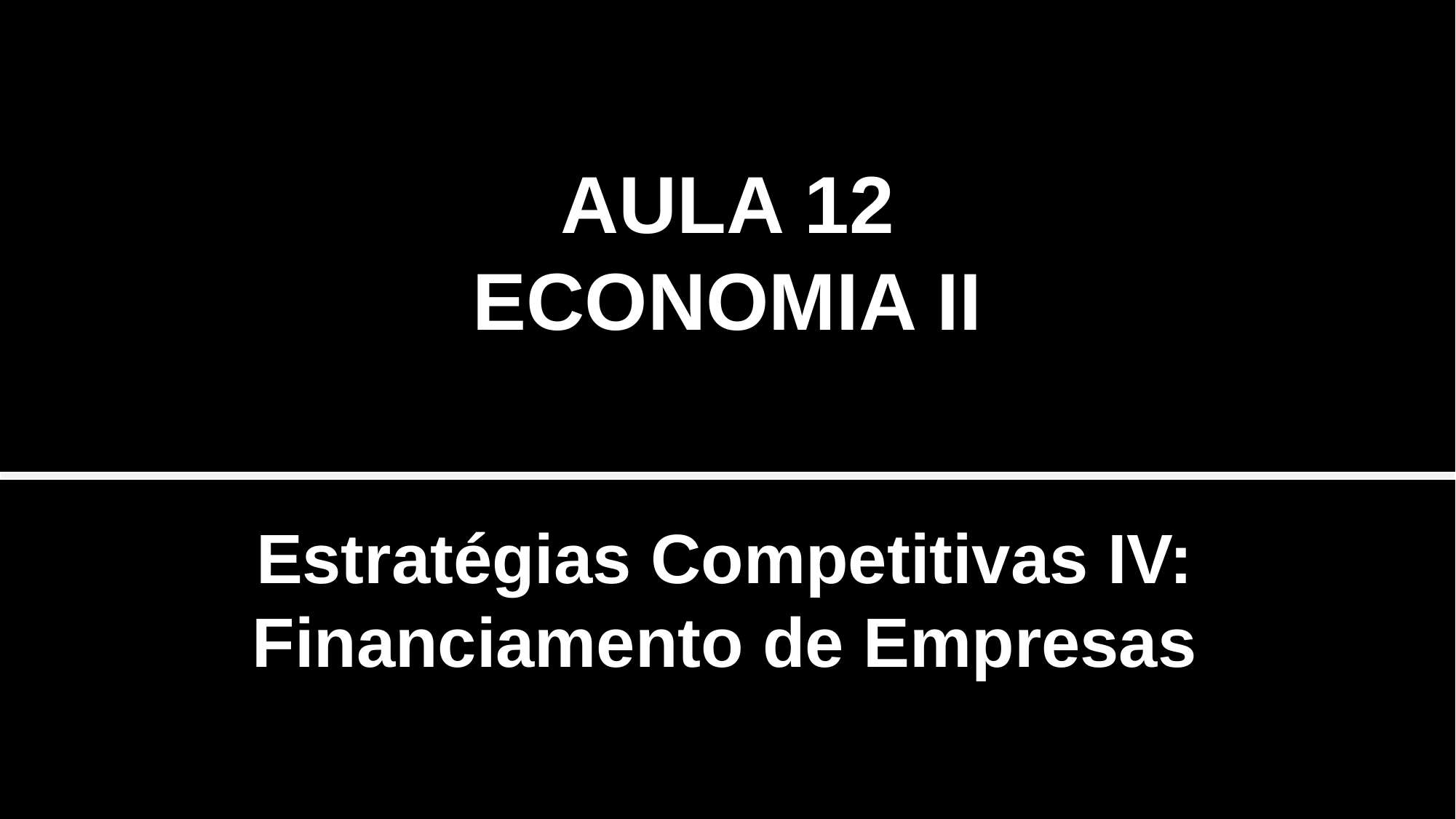

AULA 12
ECONOMIA II

Estratégias Competitivas IV: Financiamento de Empresas